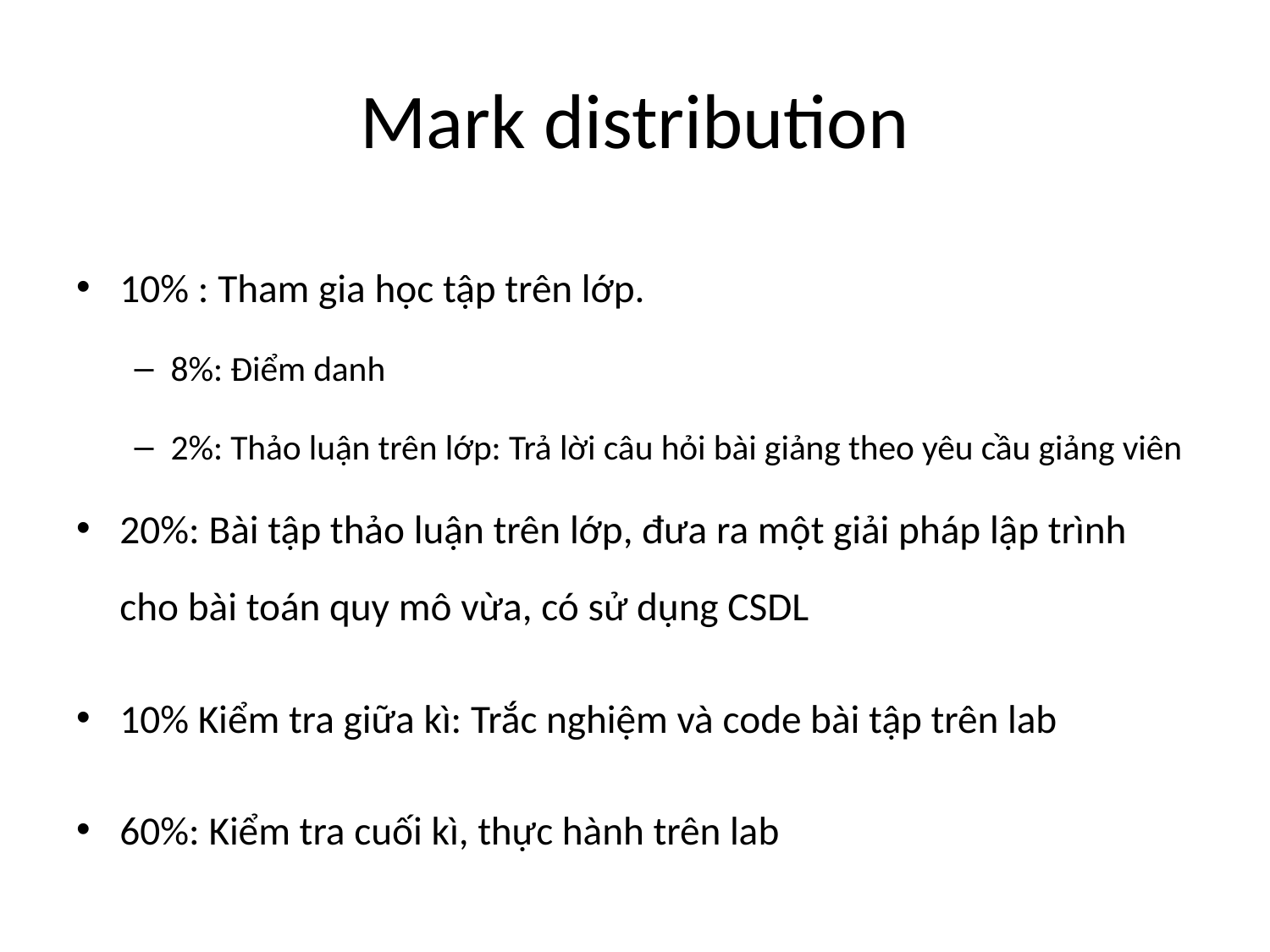

# Mark distribution
10% : Tham gia học tập trên lớp.
8%: Điểm danh
2%: Thảo luận trên lớp: Trả lời câu hỏi bài giảng theo yêu cầu giảng viên
20%: Bài tập thảo luận trên lớp, đưa ra một giải pháp lập trình cho bài toán quy mô vừa, có sử dụng CSDL

10% Kiểm tra giữa kì: Trắc nghiệm và code bài tập trên lab

60%: Kiểm tra cuối kì, thực hành trên lab